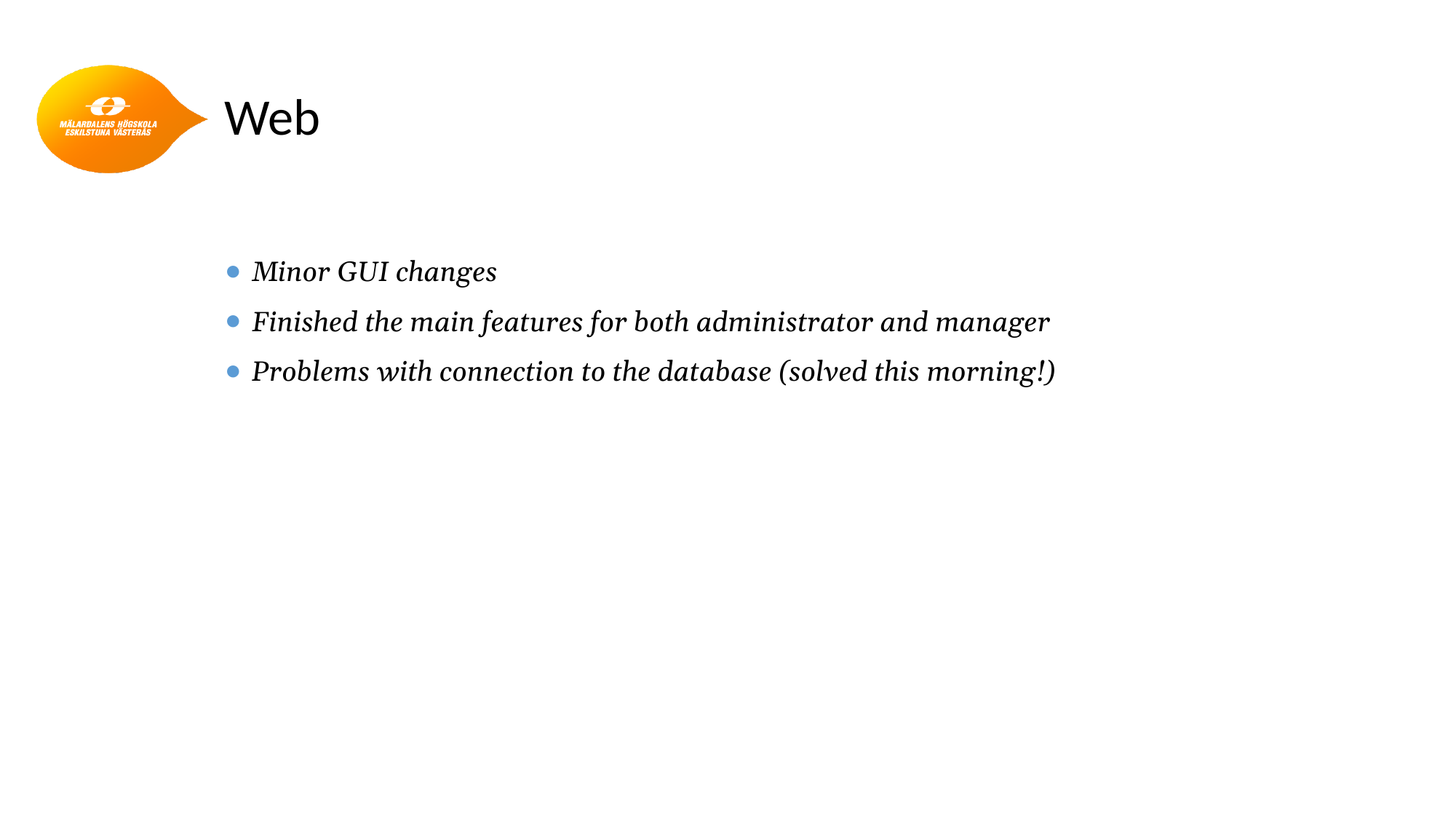

# Web
Minor GUI changes
Finished the main features for both administrator and manager
Problems with connection to the database (solved this morning!)